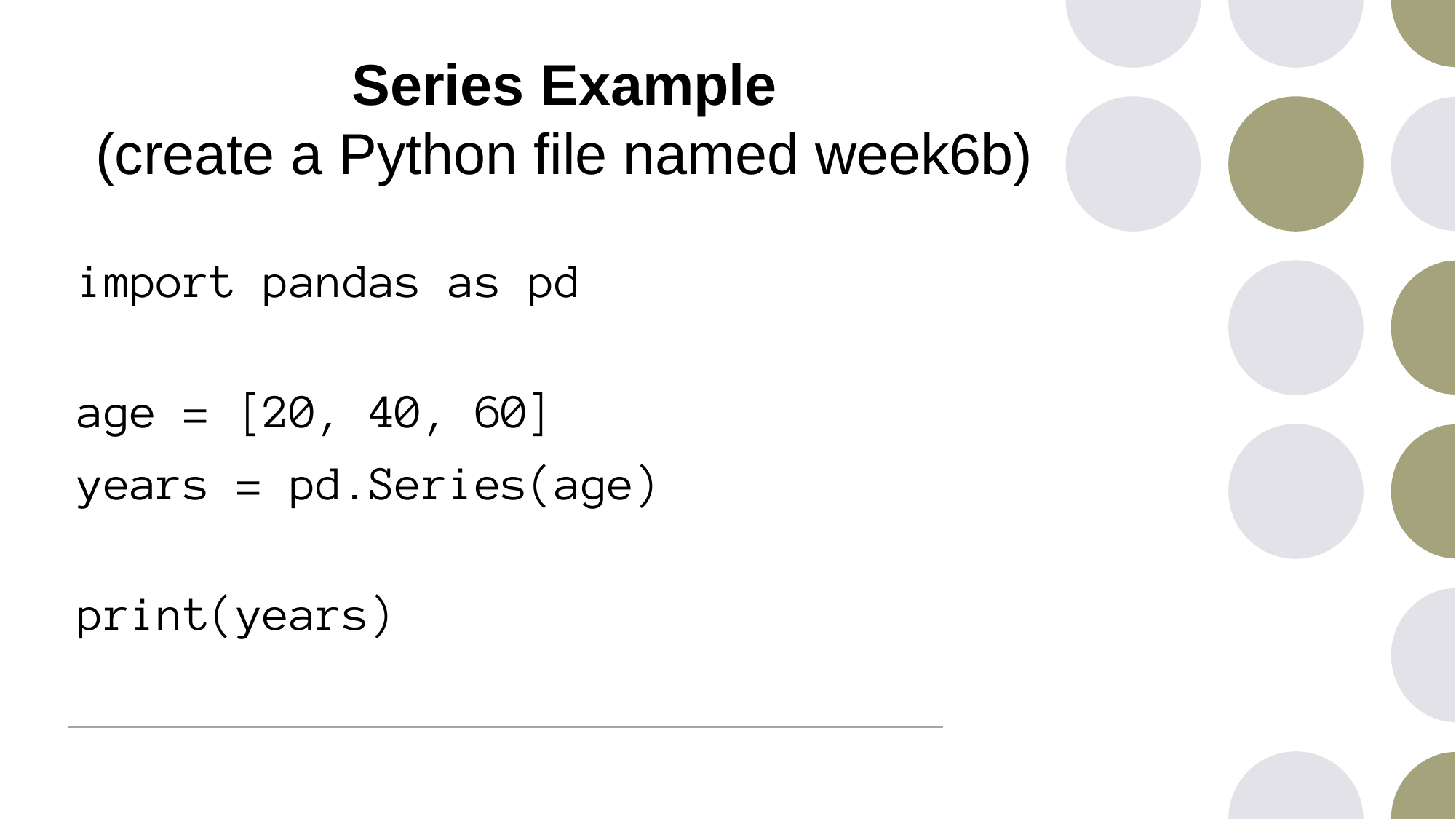

# Series Example (create a Python file named week6b)
import pandas as pd
age = [20, 40, 60]
years = pd.Series(age)
print(years)